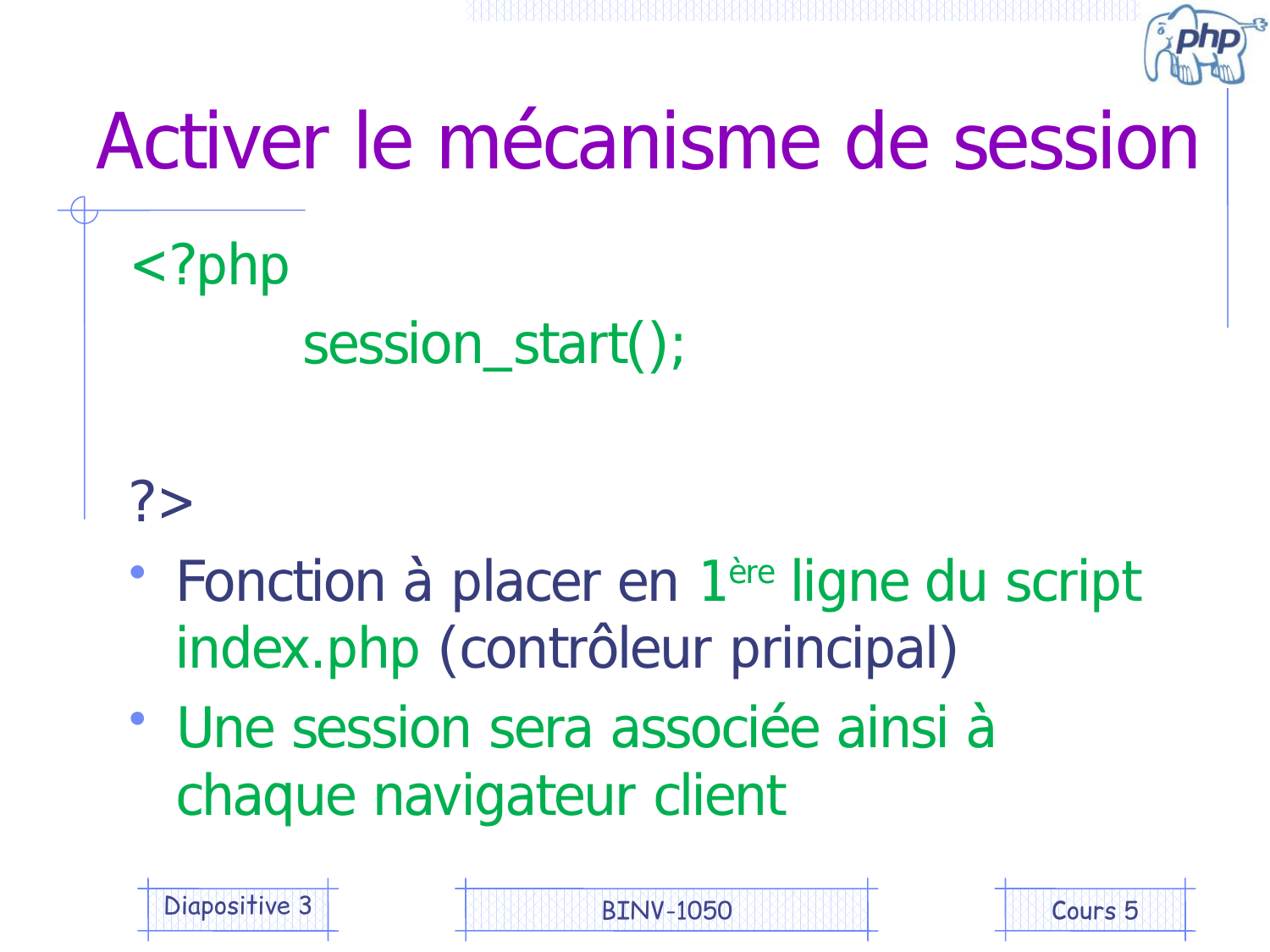

# Activer le mécanisme de session
<?php
		session_start();

?>
Fonction à placer en 1ère ligne du script index.php (contrôleur principal)
Une session sera associée ainsi à chaque navigateur client
Diapositive 3
BINV-1050
Cours 5